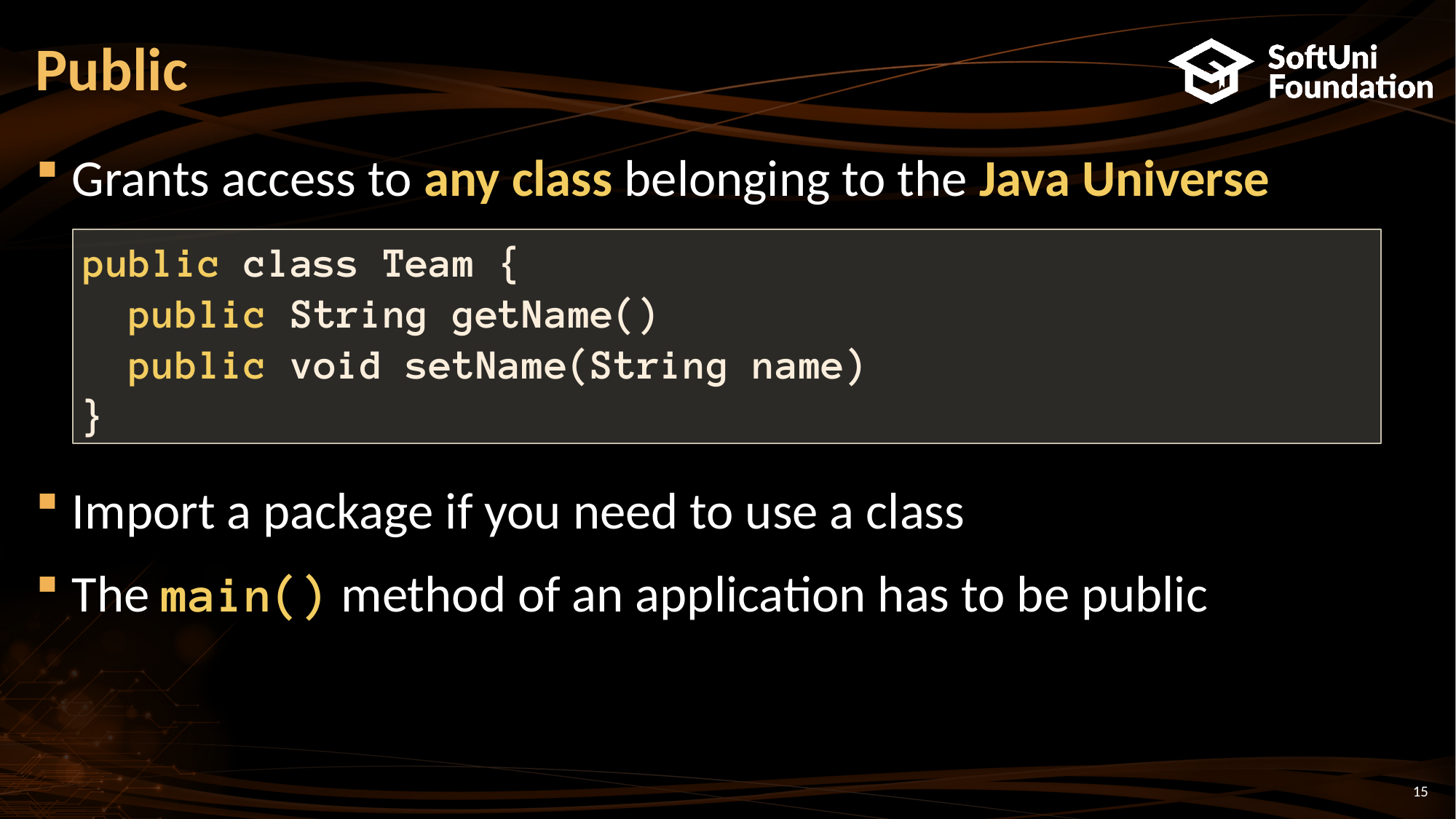

# Public
Grants access to any class belonging to the Java Universe

Import a package if you need to use a class
The main() method of an application has to be public
public class Team {
  public String getName()
  public void setName(String name)
}
15